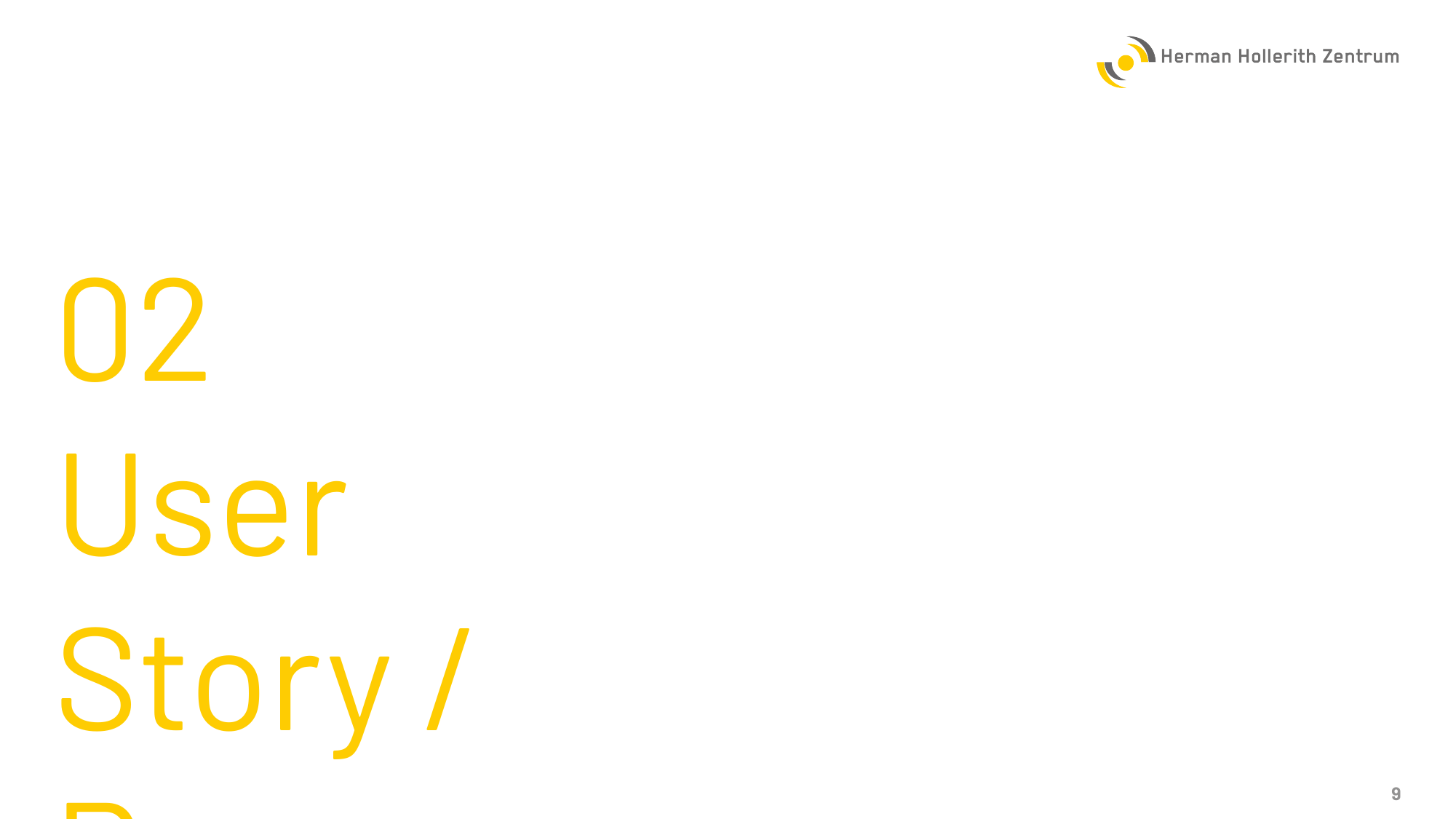

#
02
User Story /
Personas
9